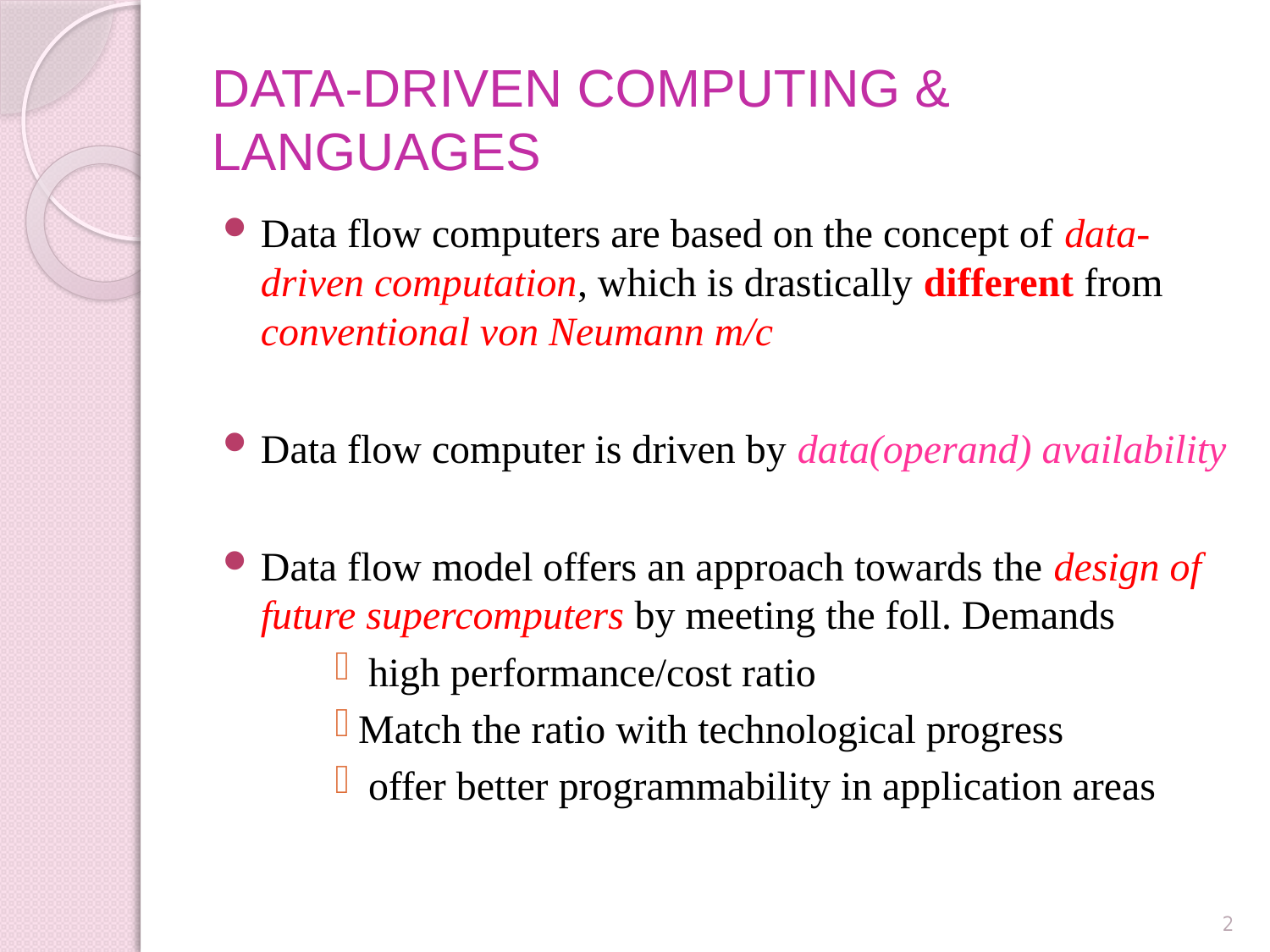

# DATA-DRIVEN COMPUTING & LANGUAGES
Data flow computers are based on the concept of data-driven computation, which is drastically different from conventional von Neumann m/c

Data flow computer is driven by data(operand) availability

Data flow model offers an approach towards the design of future supercomputers by meeting the foll. Demands
 high performance/cost ratio
Match the ratio with technological progress
 offer better programmability in application areas
2